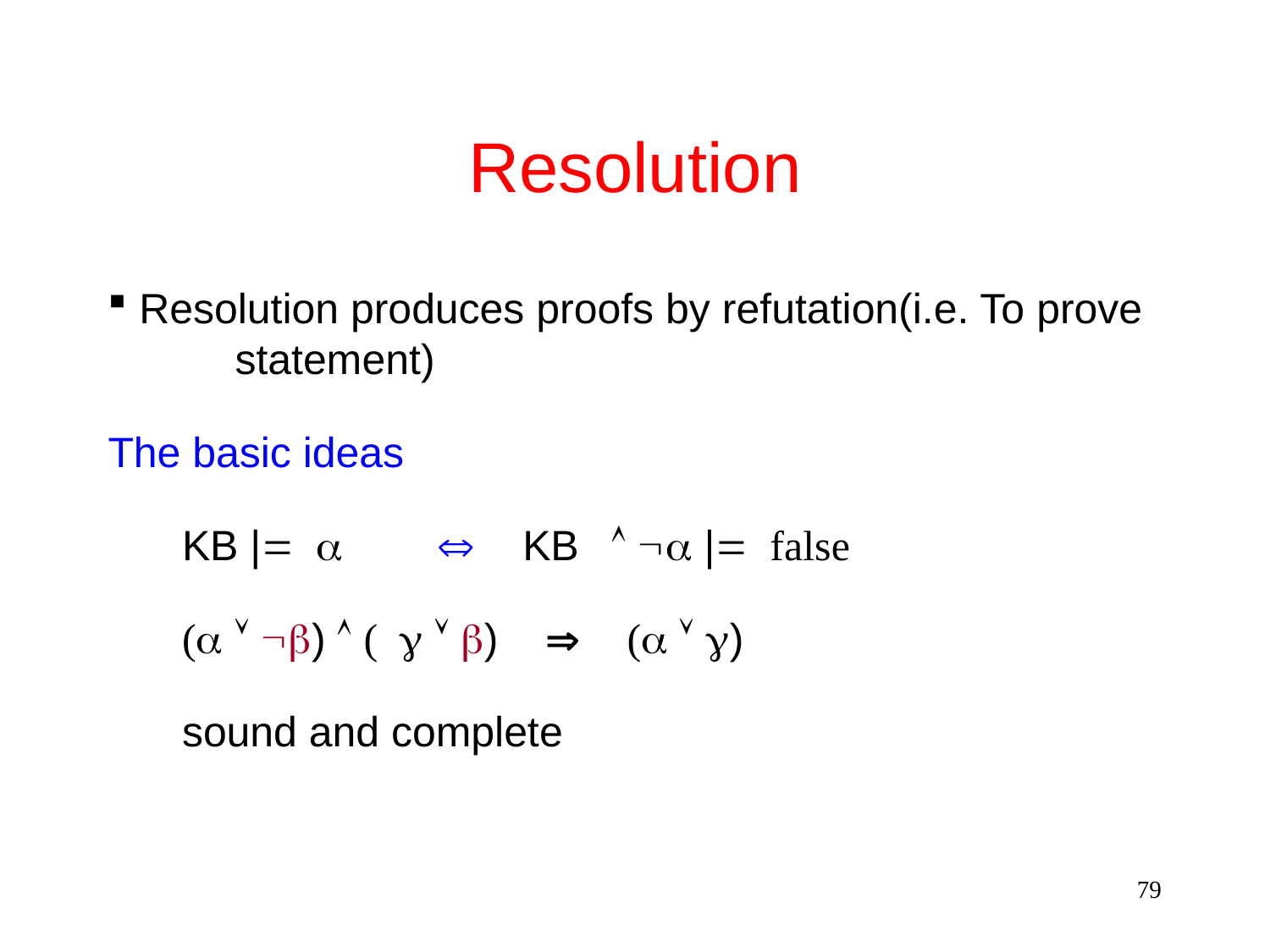

# Resolution
 Resolution produces proofs by refutation(i.e. To prove   	statement)
The basic ideas
	KB |= α	⇔    KB  ∧ ¬α |= false
	(α ∨ ¬β) ∧ ( γ ∨ β)    ⇒    (α ∨ γ)
	sound and complete
79